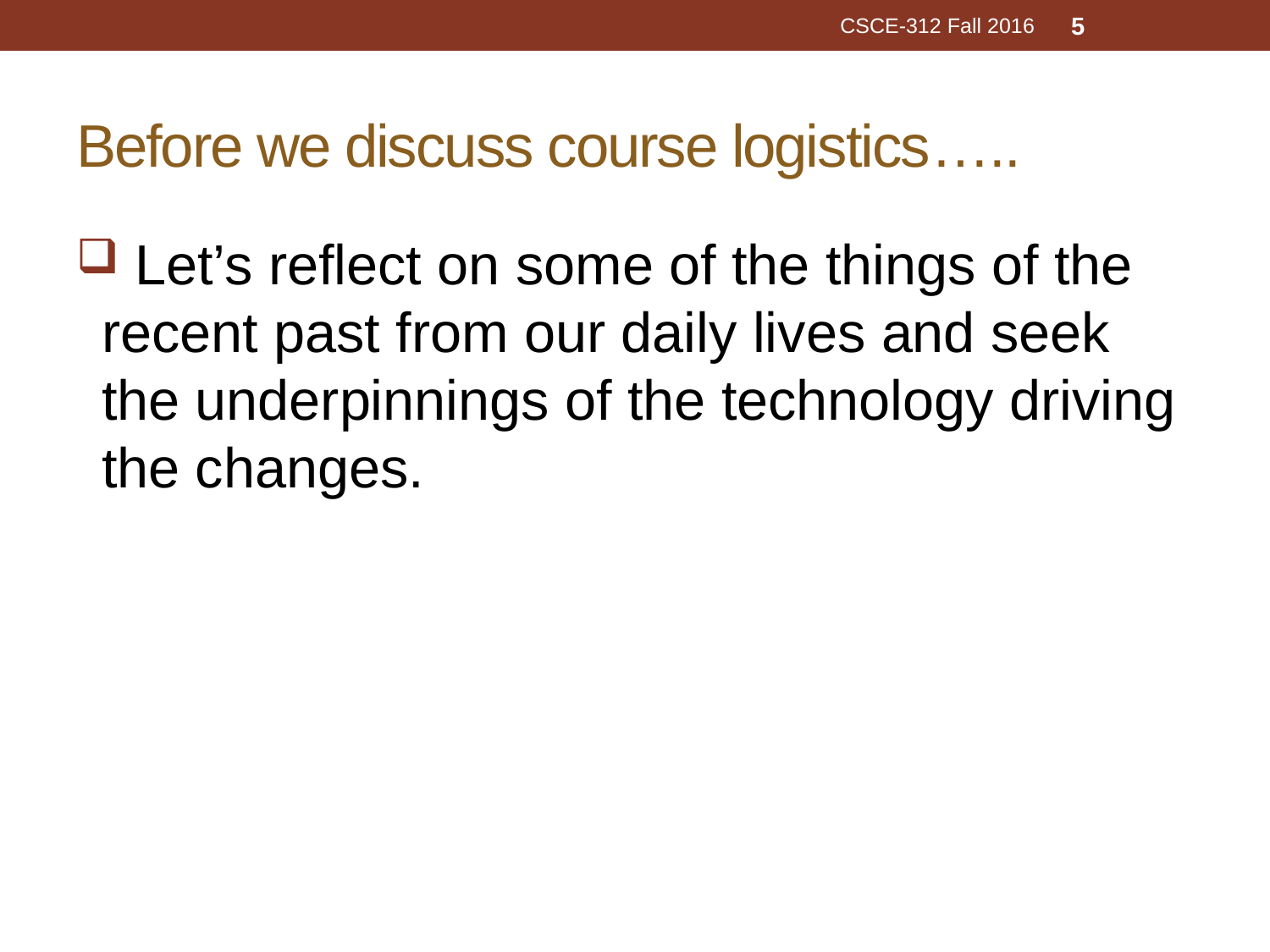

CSCE-312 Fall 2016
5
# Before we discuss course logistics…..
 Let’s reflect on some of the things of the recent past from our daily lives and seek the underpinnings of the technology driving the changes.